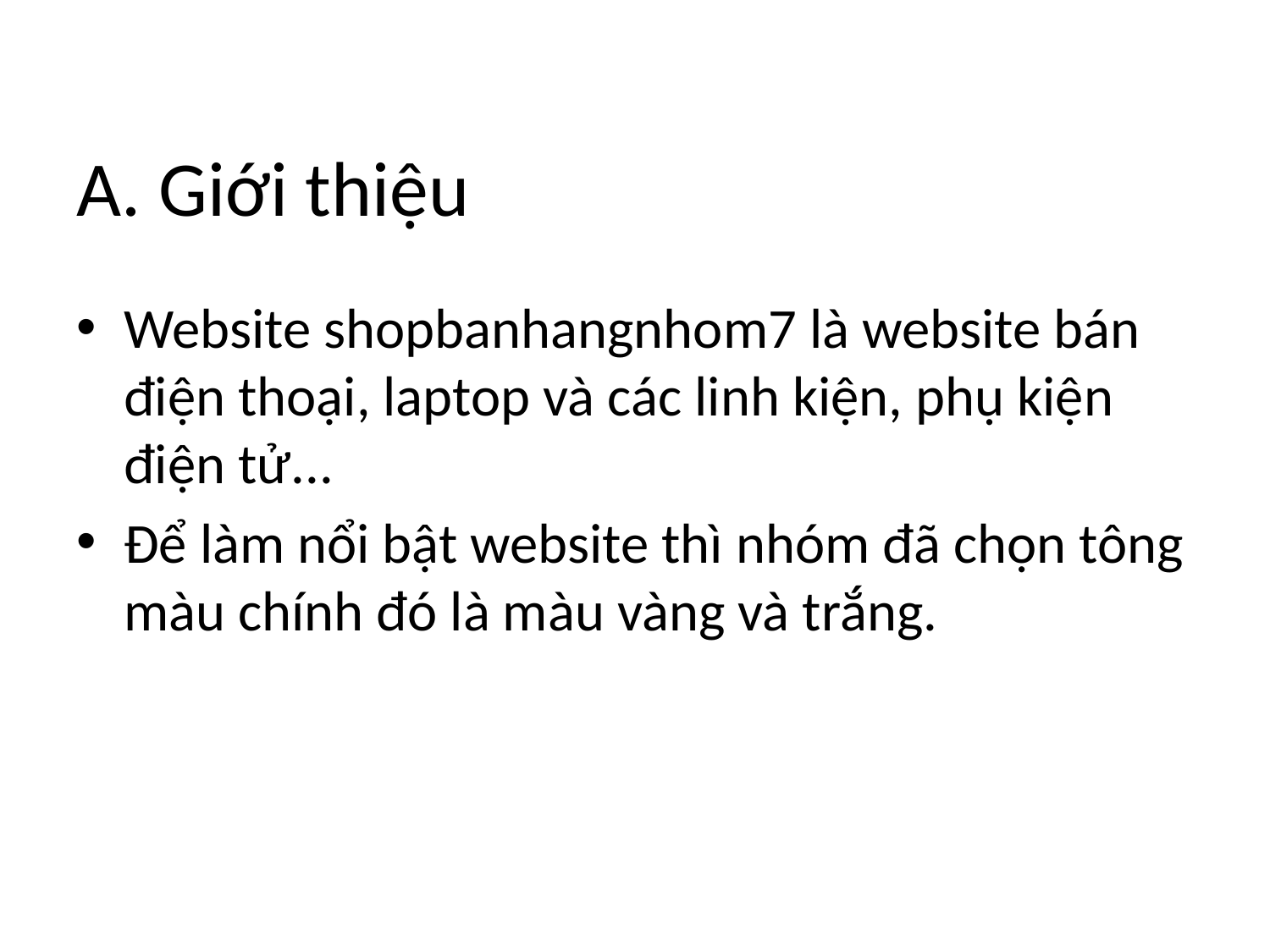

# A. Giới thiệu
Website shopbanhangnhom7 là website bán điện thoại, laptop và các linh kiện, phụ kiện điện tử...
Để làm nổi bật website thì nhóm đã chọn tông màu chính đó là màu vàng và trắng.